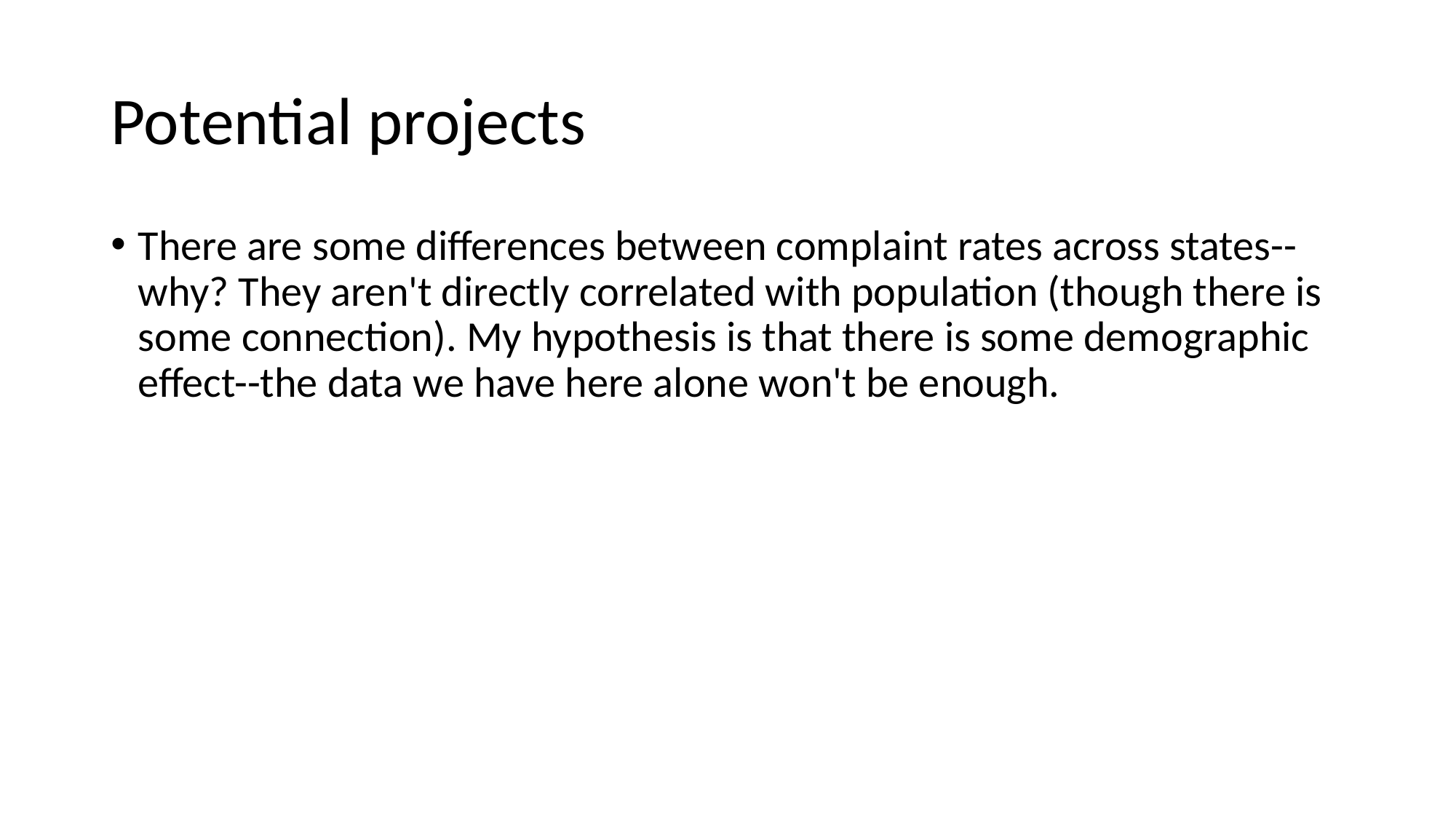

# Potential projects
There are some differences between complaint rates across states--why? They aren't directly correlated with population (though there is some connection). My hypothesis is that there is some demographic effect--the data we have here alone won't be enough.